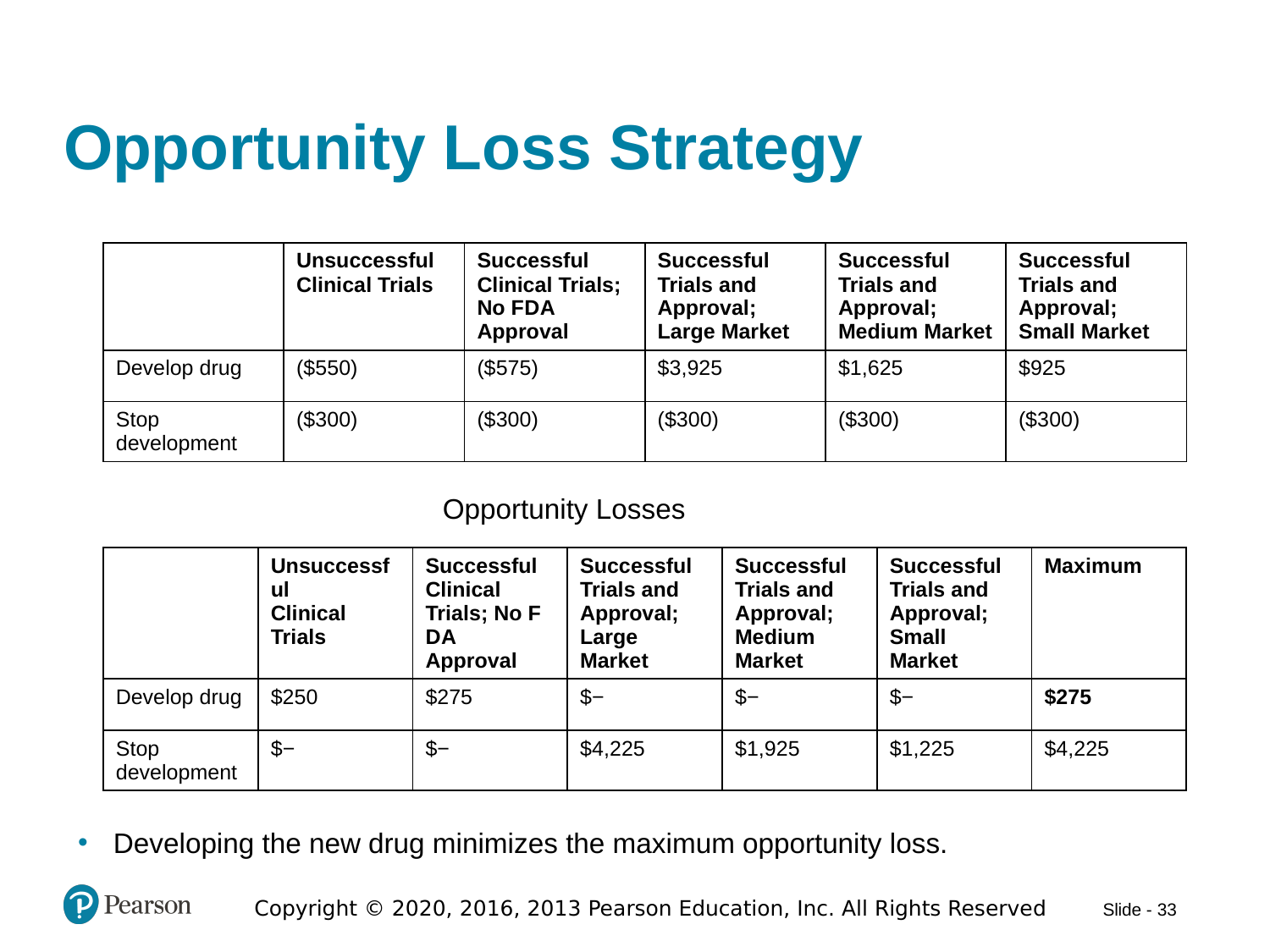

# Opportunity Loss Strategy
| blank | Unsuccessful Clinical Trials | Successful Clinical Trials; No F D A Approval | Successful Trials and Approval; Large Market | Successful Trials and Approval; Medium Market | Successful Trials and Approval; Small Market |
| --- | --- | --- | --- | --- | --- |
| Develop drug | ($550) | ($575) | $3,925 | $1,625 | $925 |
| Stop development | ($300) | ($300) | ($300) | ($300) | ($300) |
Opportunity Losses
| blank | Unsuccessful Clinical Trials | Successful Clinical Trials; No F D A Approval | Successful Trials and Approval; Large Market | Successful Trials and Approval; Medium Market | Successful Trials and Approval; Small Market | Maximum |
| --- | --- | --- | --- | --- | --- | --- |
| Develop drug | $250 | $275 | $− | $− | $− | $275 |
| Stop development | $− | $− | $4,225 | $1,925 | $1,225 | $4,225 |
Developing the new drug minimizes the maximum opportunity loss.